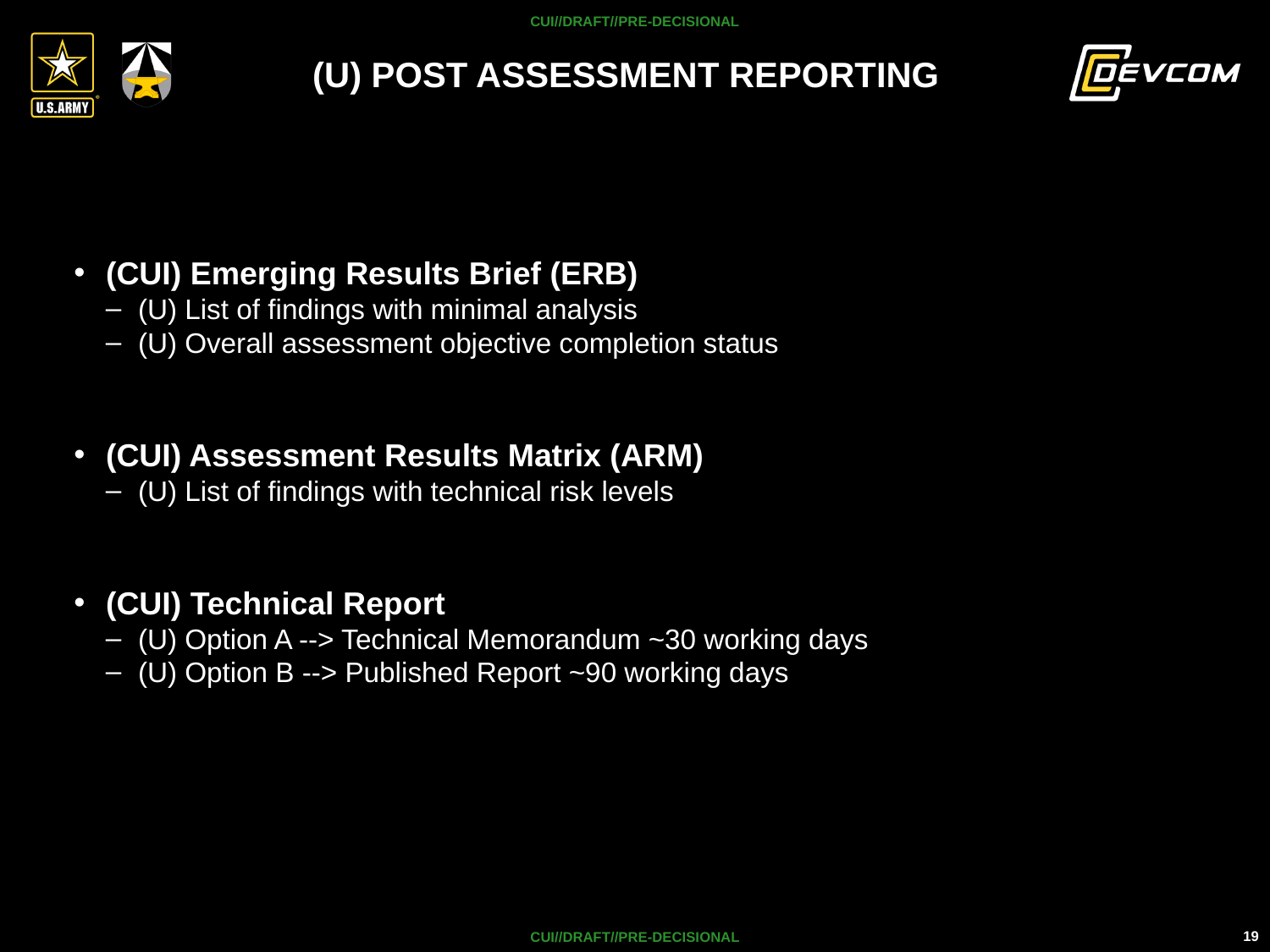

CUI//DRAFT//PRE-DECISIONAL
# (U) POST ASSESSMENT REPORTING

(CUI) Emerging Results Brief (ERB)
(U) List of findings with minimal analysis
(U) Overall assessment objective completion status

(CUI) Assessment Results Matrix (ARM)
(U) List of findings with technical risk levels

(CUI) Technical Report
(U) Option A --> Technical Memorandum ~30 working days
(U) Option B --> Published Report ~90 working days
CUI//DRAFT//PRE-DECISIONAL